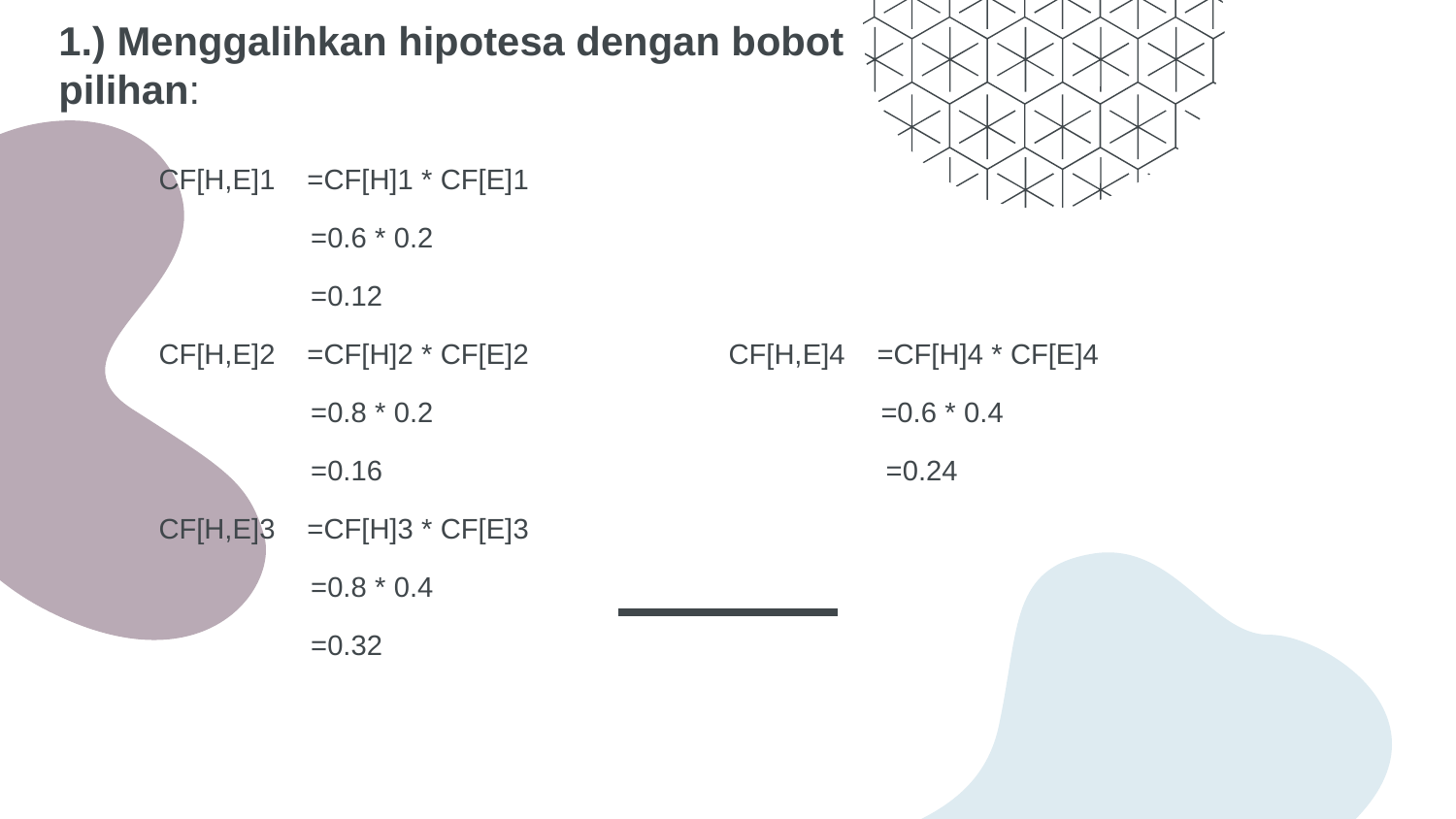

# 1.) Menggalihkan hipotesa dengan bobot pilihan:
CF[H,E]1    =CF[H]1 * CF[E]1
                   =0.6 * 0.2
                   =0.12
CF[H,E]2    =CF[H]2 * CF[E]2                         CF[H,E]4    =CF[H]4 * CF[E]4
                   =0.8 * 0.2                                                        =0.6 * 0.4
                   =0.16                                                               =0.24
CF[H,E]3    =CF[H]3 * CF[E]3
                   =0.8 * 0.4
                   =0.32